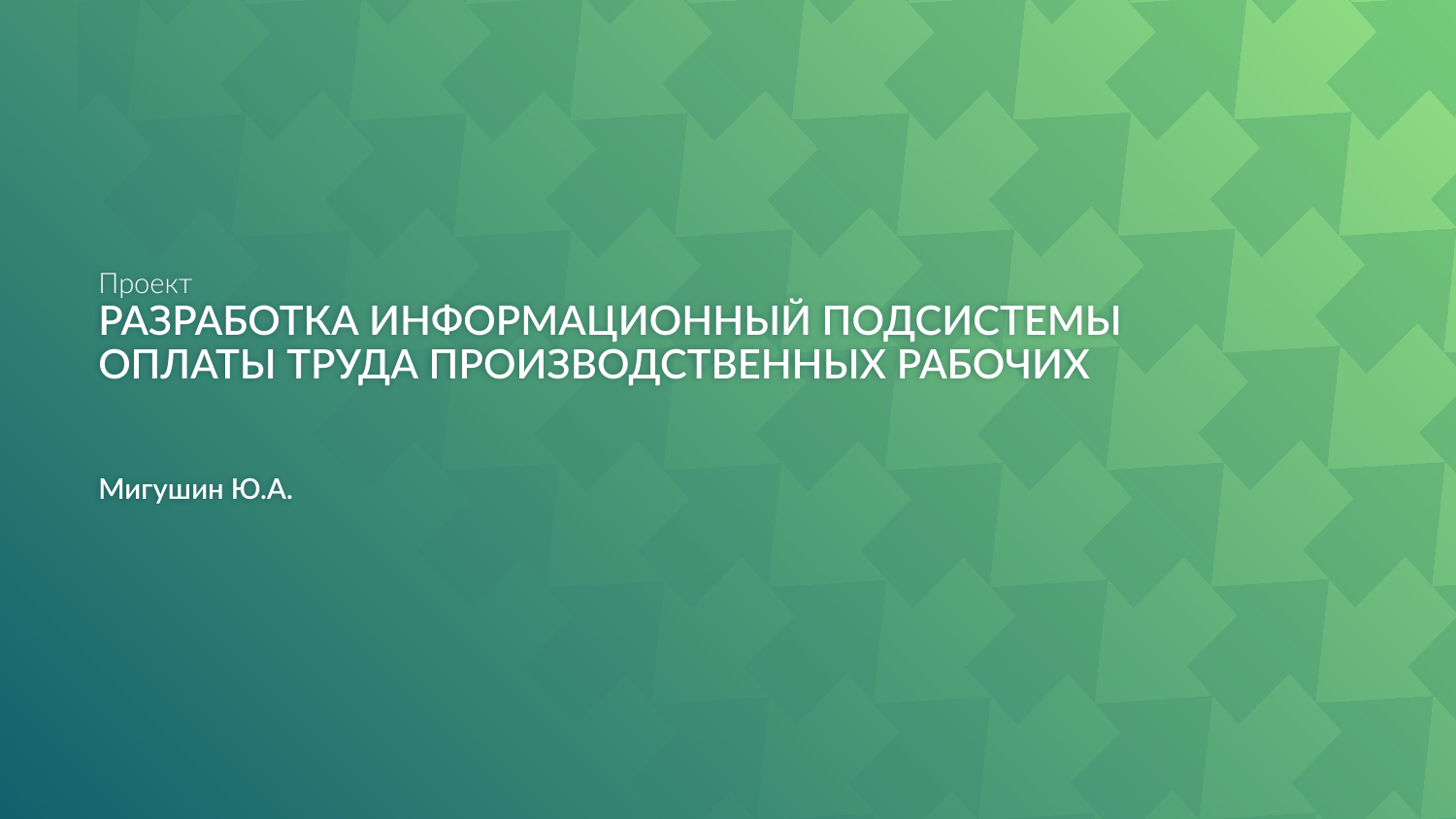

# Проект РАЗРАБОТКА ИНФОРМАЦИОННЫЙ ПОДСИСТЕМЫ ОПЛАТЫ ТРУДА ПРОИЗВОДСТВЕННЫХ РАБОЧИХ Мигушин Ю.А.